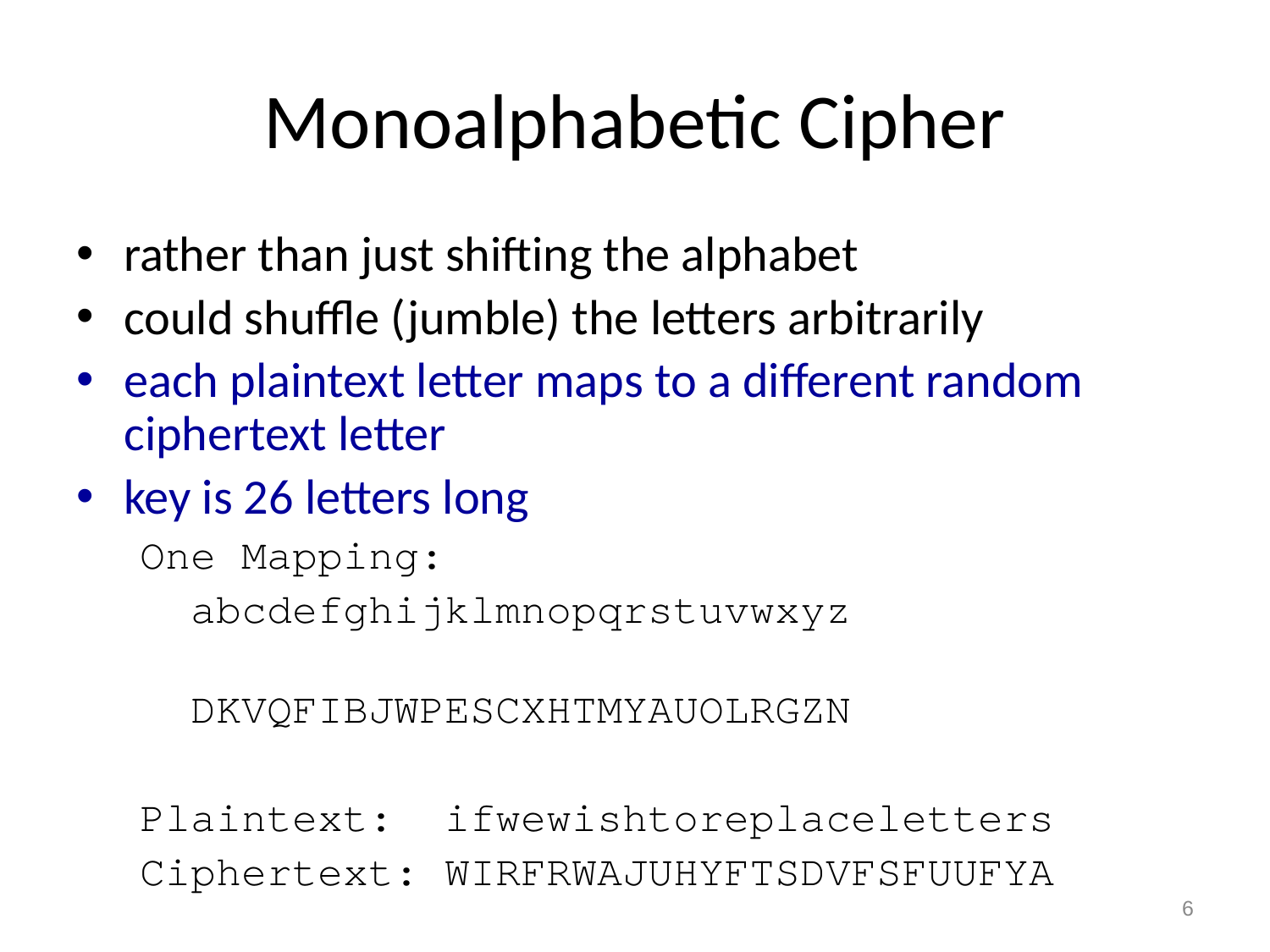

# Monoalphabetic Cipher
rather than just shifting the alphabet
could shuffle (jumble) the letters arbitrarily
each plaintext letter maps to a different random ciphertext letter
key is 26 letters long
One Mapping:
  abcdefghijklmnopqrstuvwxyz
  DKVQFIBJWPESCXHTMYAUOLRGZN

Plaintext:  ifwewishtoreplaceletters
Ciphertext: WIRFRWAJUHYFTSDVFSFUUFYA

6